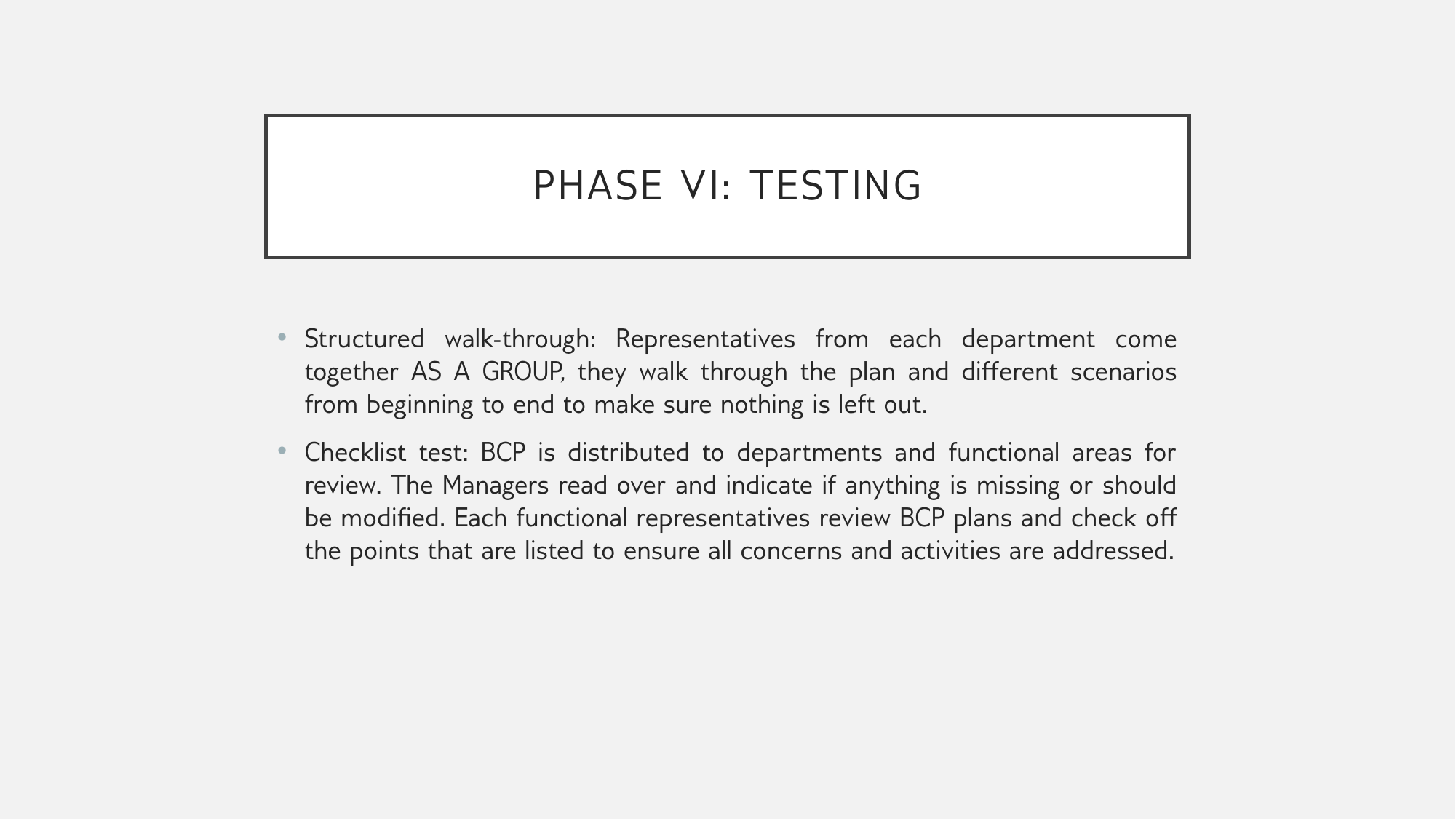

# Phase VI: Testing
Structured walk-through: Representatives from each department come together AS A GROUP, they walk through the plan and different scenarios from beginning to end to make sure nothing is left out.
Checklist test: BCP is distributed to departments and functional areas for review. The Managers read over and indicate if anything is missing or should be modified. Each functional representatives review BCP plans and check off the points that are listed to ensure all concerns and activities are addressed.